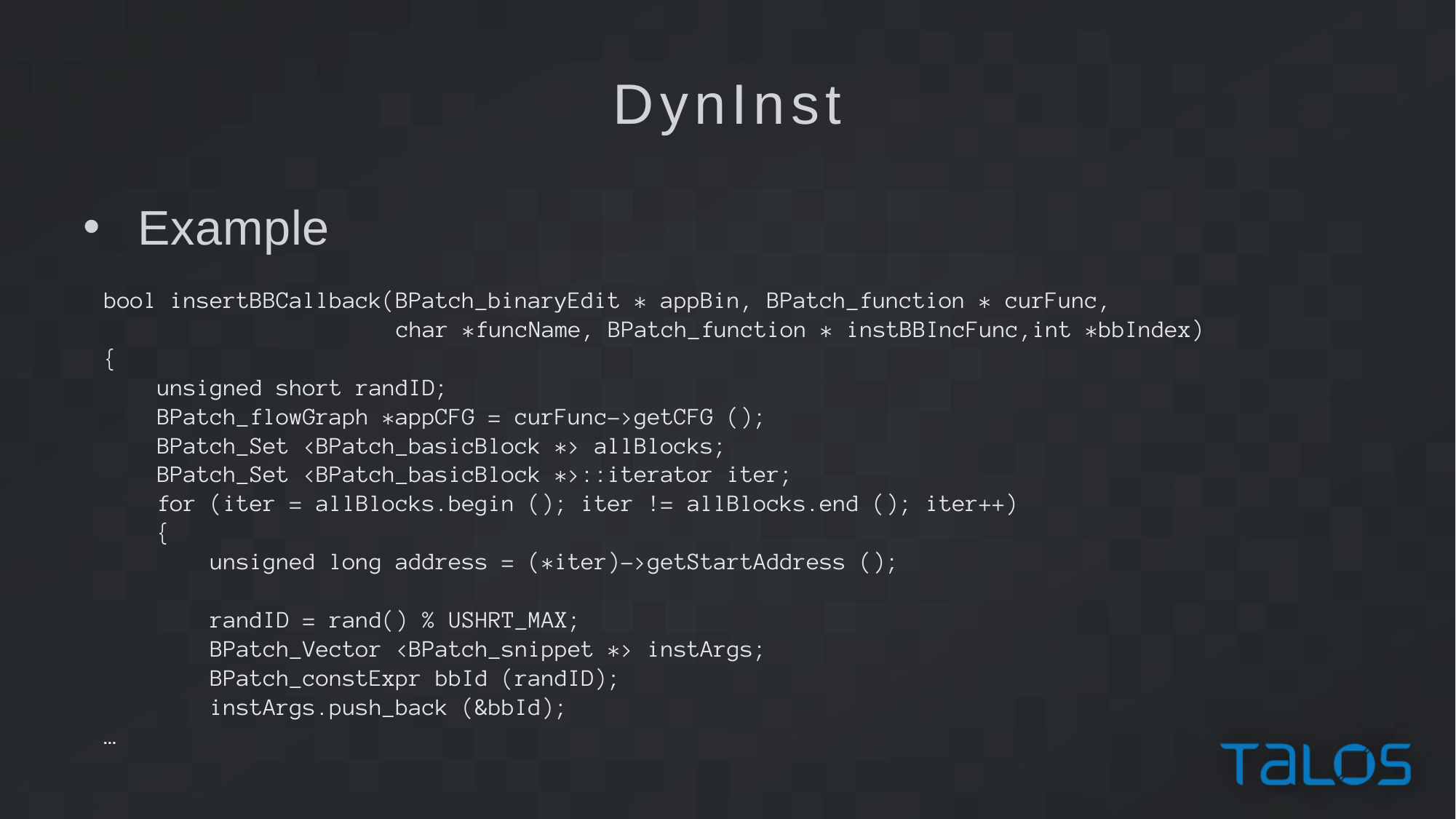

DynInst
Example
bool insertBBCallback(BPatch_binaryEdit * appBin, BPatch_function * curFunc,
                      char *funcName, BPatch_function * instBBIncFunc,int *bbIndex)
{
    unsigned short randID;
    BPatch_flowGraph *appCFG = curFunc->getCFG ();
    BPatch_Set <BPatch_basicBlock *> allBlocks;
    BPatch_Set <BPatch_basicBlock *>::iterator iter;
    for (iter = allBlocks.begin (); iter != allBlocks.end (); iter++)
    {
        unsigned long address = (*iter)->getStartAddress ();

        randID = rand() % USHRT_MAX;
        BPatch_Vector <BPatch_snippet *> instArgs;
        BPatch_constExpr bbId (randID);
        instArgs.push_back (&bbId);
…